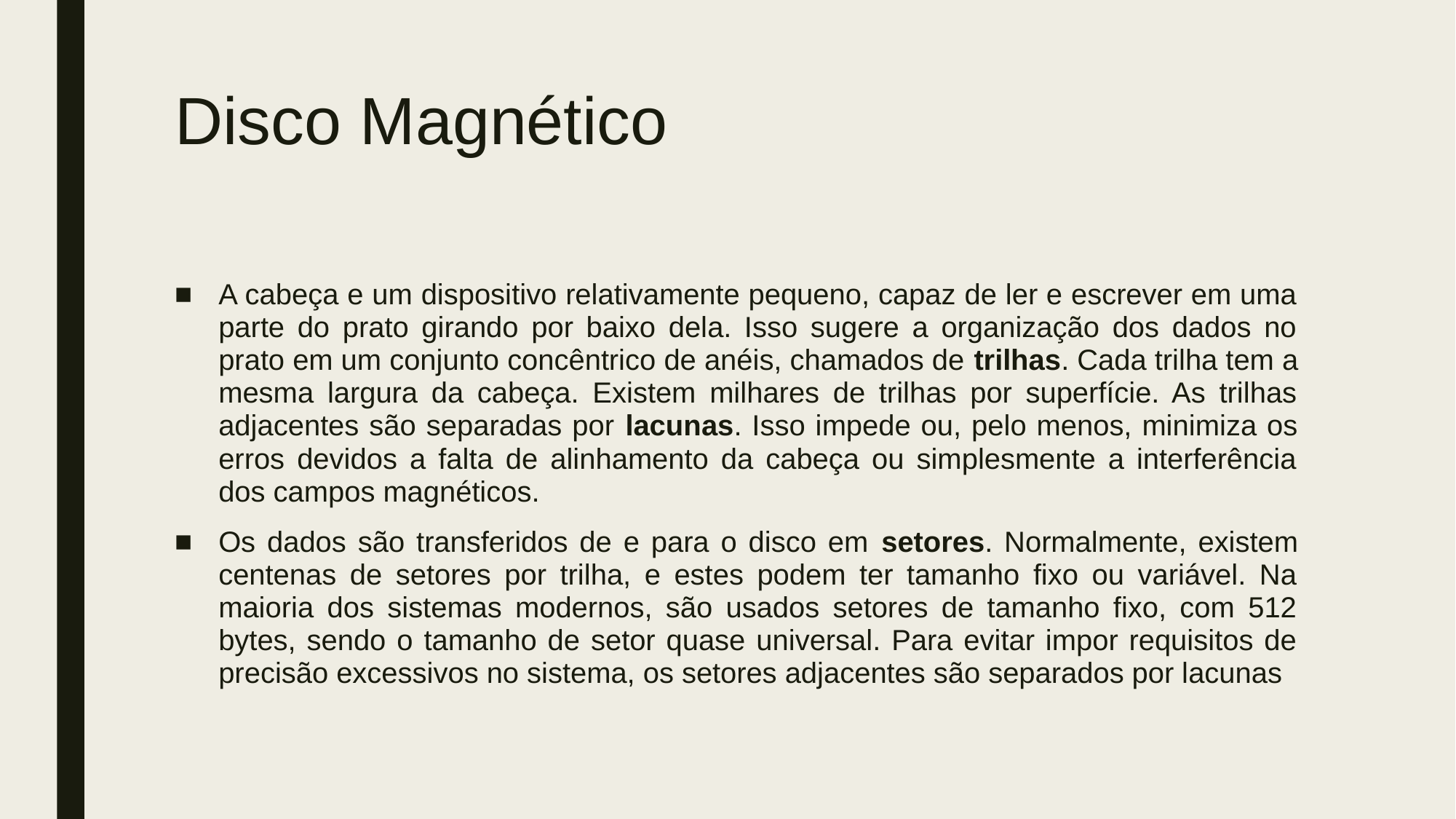

# Disco Magnético
A cabeça e um dispositivo relativamente pequeno, capaz de ler e escrever em uma parte do prato girando por baixo dela. Isso sugere a organização dos dados no prato em um conjunto concêntrico de anéis, chamados de trilhas. Cada trilha tem a mesma largura da cabeça. Existem milhares de trilhas por superfície. As trilhas adjacentes são separadas por lacunas. Isso impede ou, pelo menos, minimiza os erros devidos a falta de alinhamento da cabeça ou simplesmente a interferência dos campos magnéticos.
Os dados são transferidos de e para o disco em setores. Normalmente, existem centenas de setores por trilha, e estes podem ter tamanho fixo ou variável. Na maioria dos sistemas modernos, são usados setores de tamanho fixo, com 512 bytes, sendo o tamanho de setor quase universal. Para evitar impor requisitos de precisão excessivos no sistema, os setores adjacentes são separados por lacunas